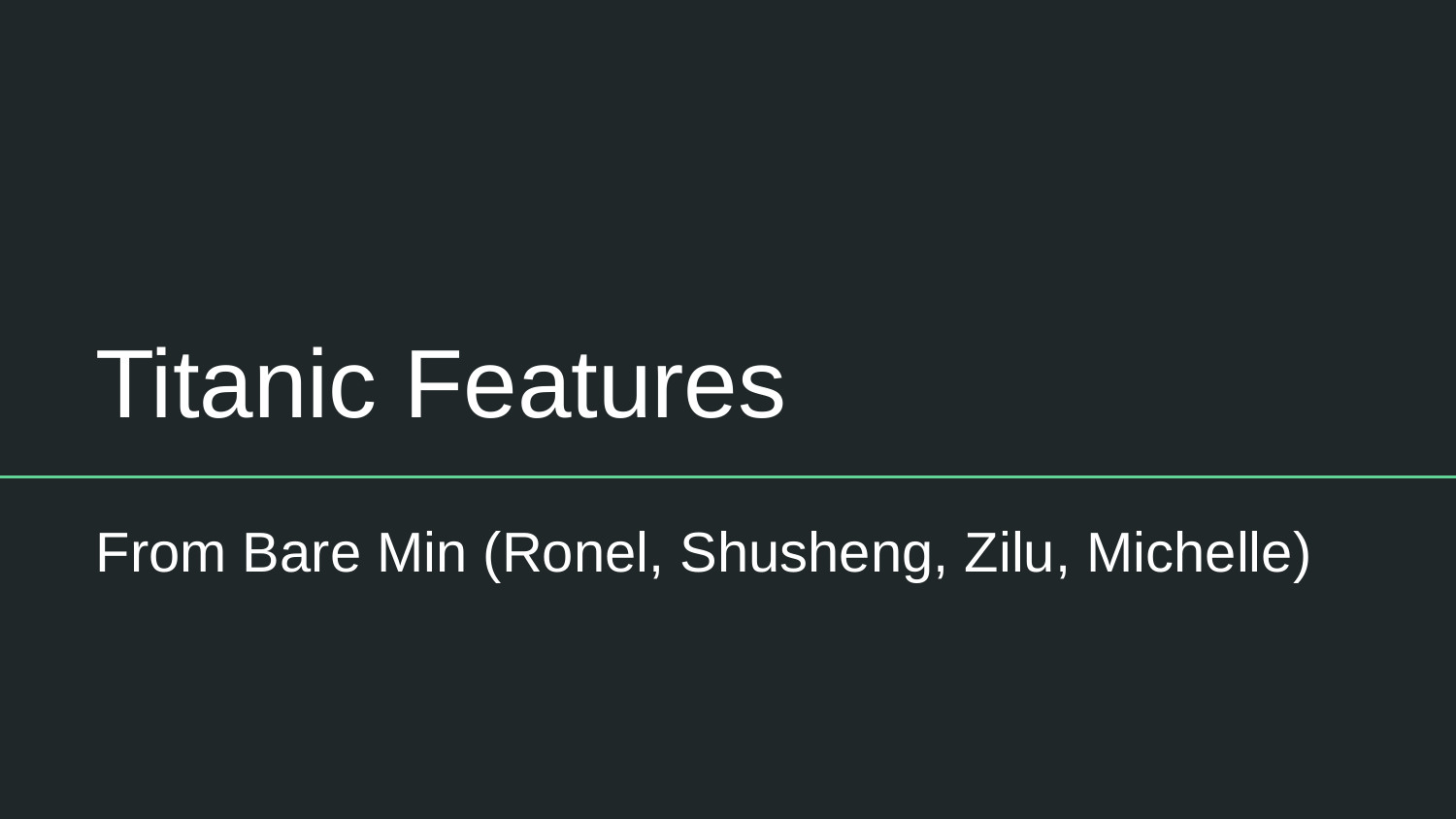

# Titanic Features
From Bare Min (Ronel, Shusheng, Zilu, Michelle)